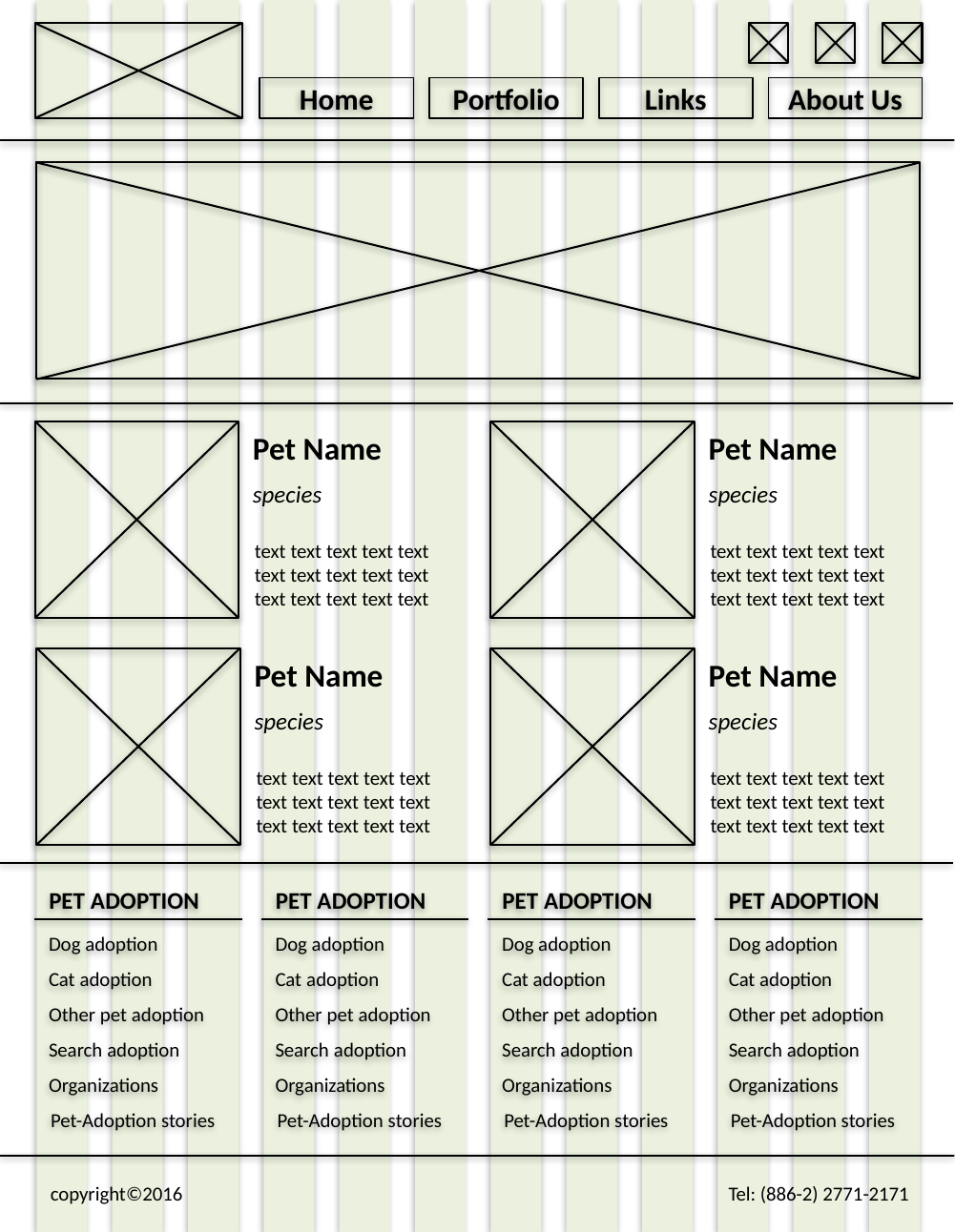

Home
Portfolio
Links
About Us

Pet Name
species
text text text text text text text text text text text text text text text

Pet Name
species
text text text text text text text text text text text text text text text

Pet Name
species
text text text text text text text text text text text text text text text

Pet Name
species
text text text text text text text text text text text text text text text
PET ADOPTION
Dog adoption
Cat adoption
Other pet adoption
Search adoption
Organizations
Pet-Adoption stories
PET ADOPTION
Dog adoption
Cat adoption
Other pet adoption
Search adoption
Organizations
Pet-Adoption stories
PET ADOPTION
Dog adoption
Cat adoption
Other pet adoption
Search adoption
Organizations
Pet-Adoption stories
PET ADOPTION
Dog adoption
Cat adoption
Other pet adoption
Search adoption
Organizations
Pet-Adoption stories
copyright©2016
Tel: (886-2) 2771-2171